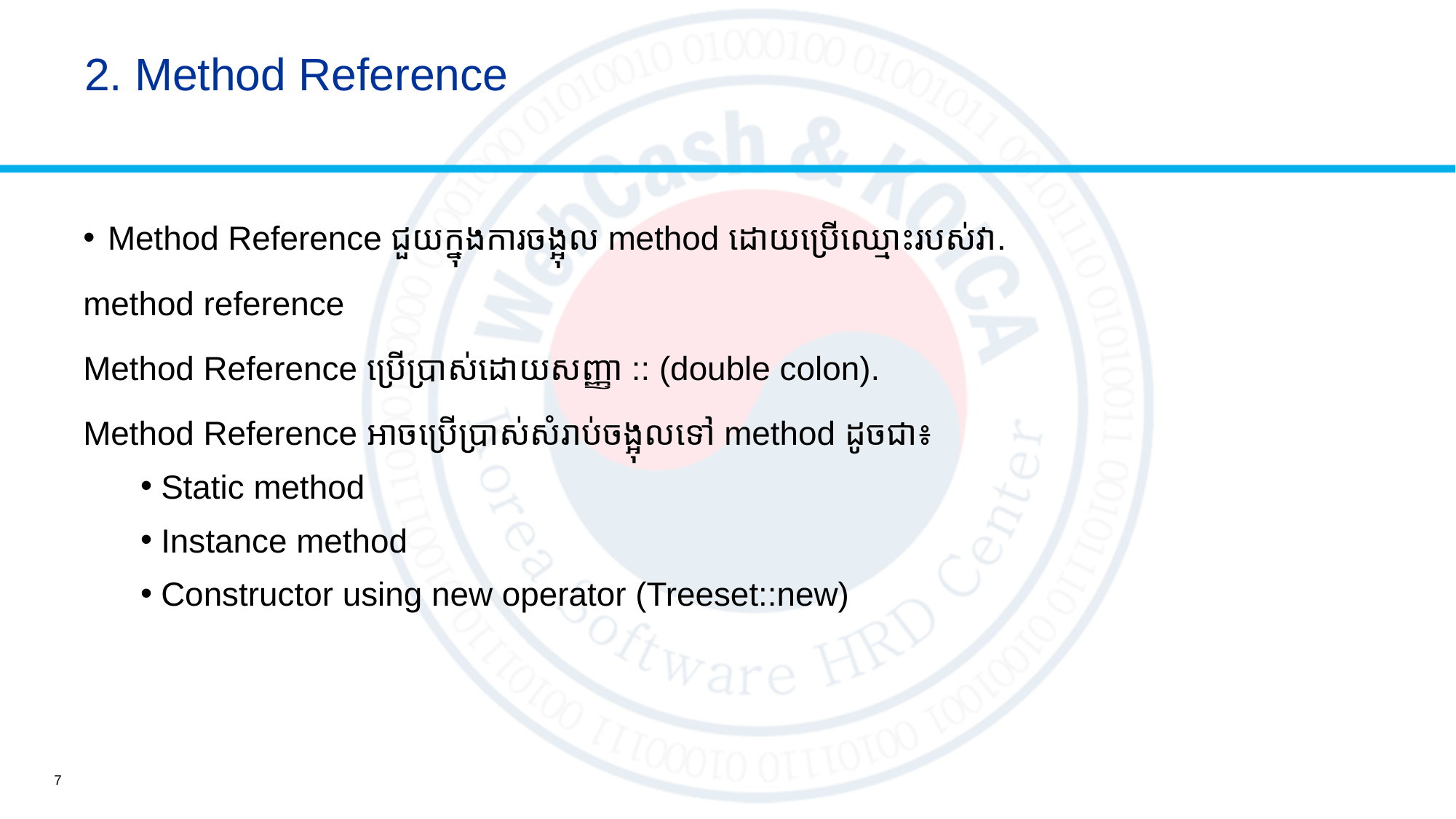

# 2. Method Reference
Method Reference ជួយក្នុងការចង្អុល method ដោយប្រើឈ្មោះរបស់វា.
method reference
Method Reference ប្រើប្រាស់ដោយសញ្ញា :: (double colon).
Method Reference អាចប្រើប្រាស់សំរាប់ចង្អុលទៅ method ដូចជា៖
Static method
Instance method
Constructor using new operator (Treeset::new)

7